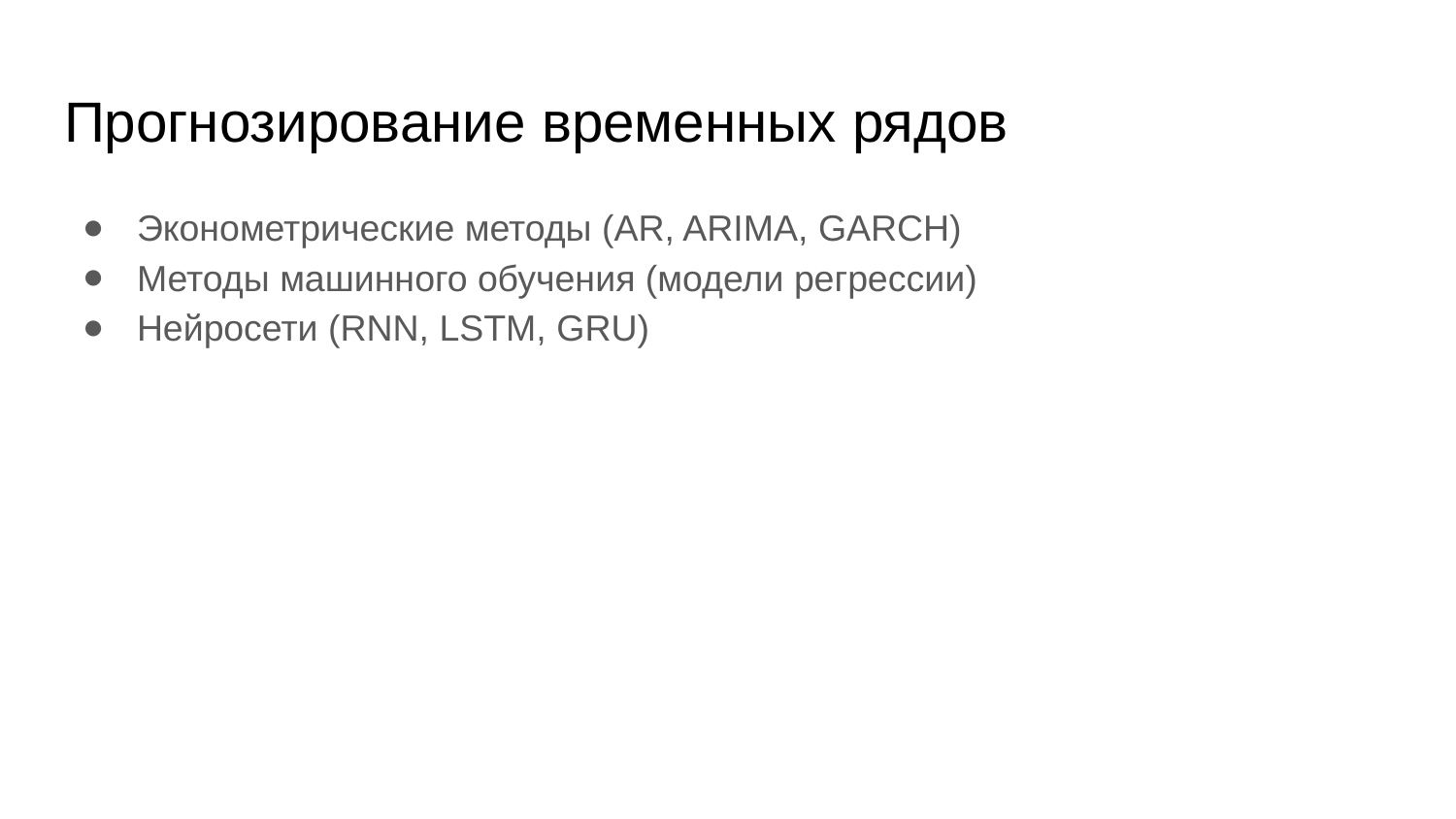

# Прогнозирование временных рядов
Эконометрические методы (AR, ARIMA, GARCH)
Методы машинного обучения (модели регрессии)
Нейросети (RNN, LSTM, GRU)